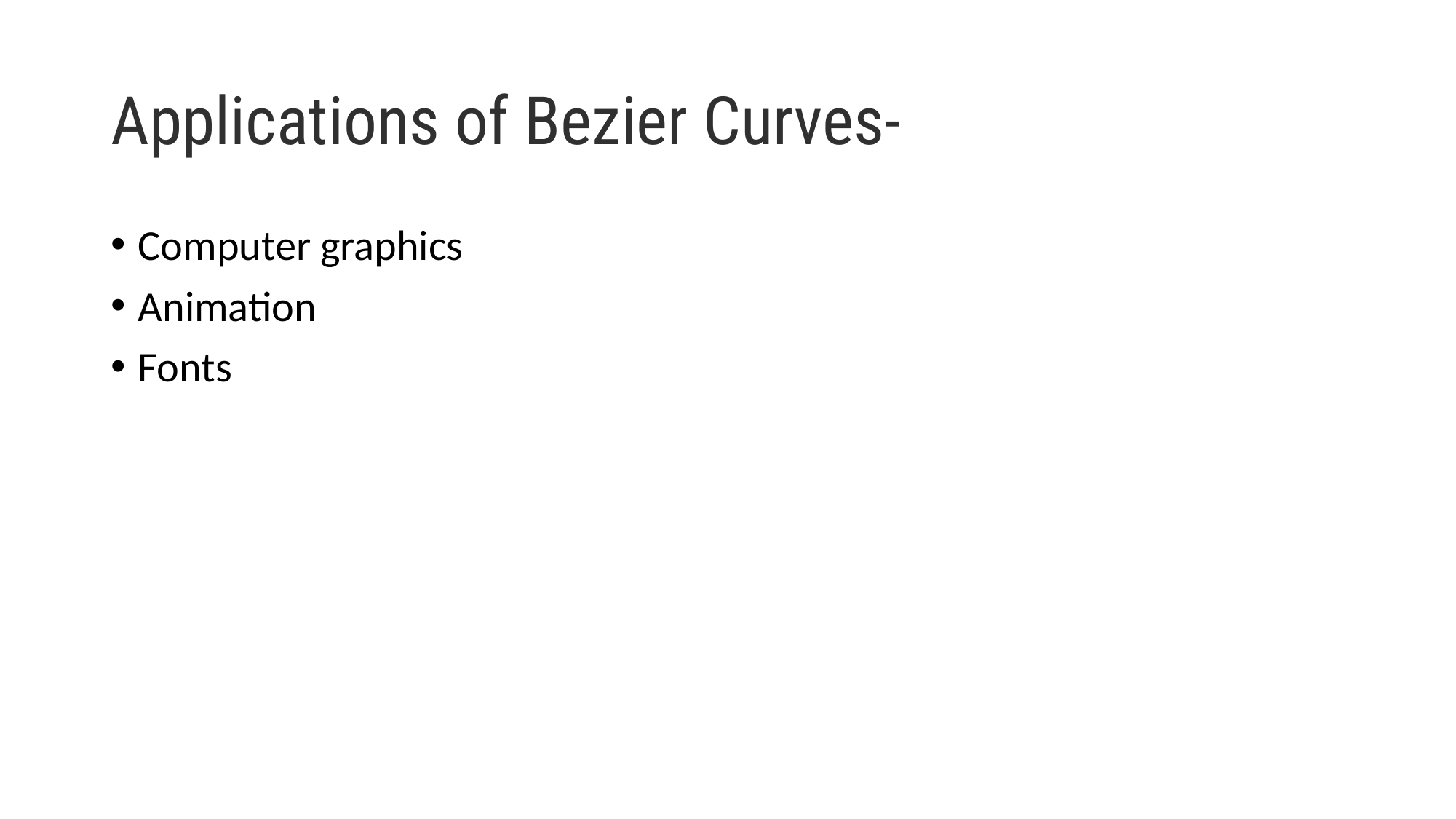

# Applications of Bezier Curves-
Computer graphics
Animation
Fonts